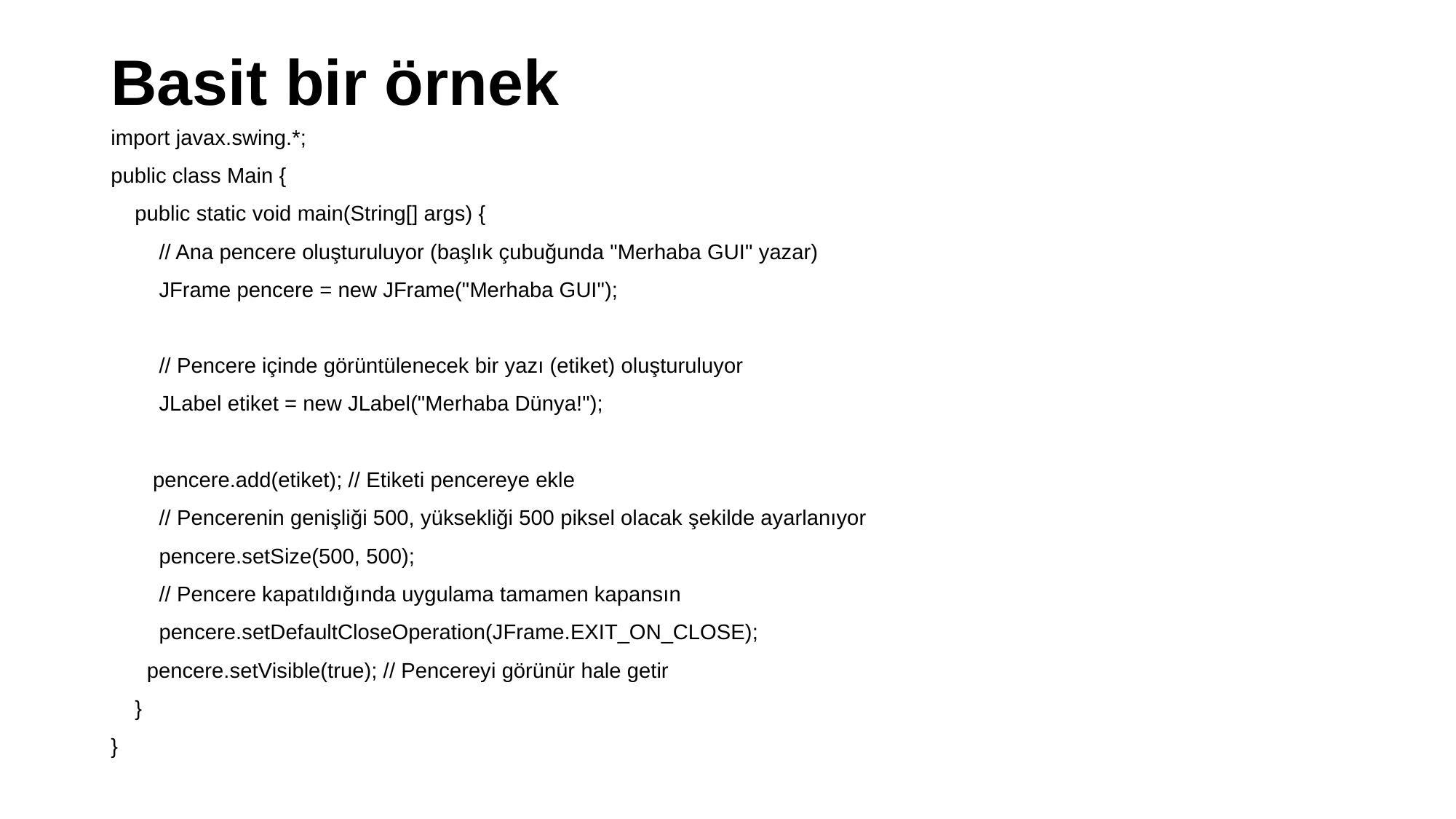

# Basit bir örnek
import javax.swing.*;
public class Main {
    public static void main(String[] args) {
        // Ana pencere oluşturuluyor (başlık çubuğunda "Merhaba GUI" yazar)
        JFrame pencere = new JFrame("Merhaba GUI");

        // Pencere içinde görüntülenecek bir yazı (etiket) oluşturuluyor
        JLabel etiket = new JLabel("Merhaba Dünya!");

       pencere.add(etiket); // Etiketi pencereye ekle
        // Pencerenin genişliği 500, yüksekliği 500 piksel olacak şekilde ayarlanıyor
        pencere.setSize(500, 500);
        // Pencere kapatıldığında uygulama tamamen kapansın
        pencere.setDefaultCloseOperation(JFrame.EXIT_ON_CLOSE);
      pencere.setVisible(true); // Pencereyi görünür hale getir
    }
}